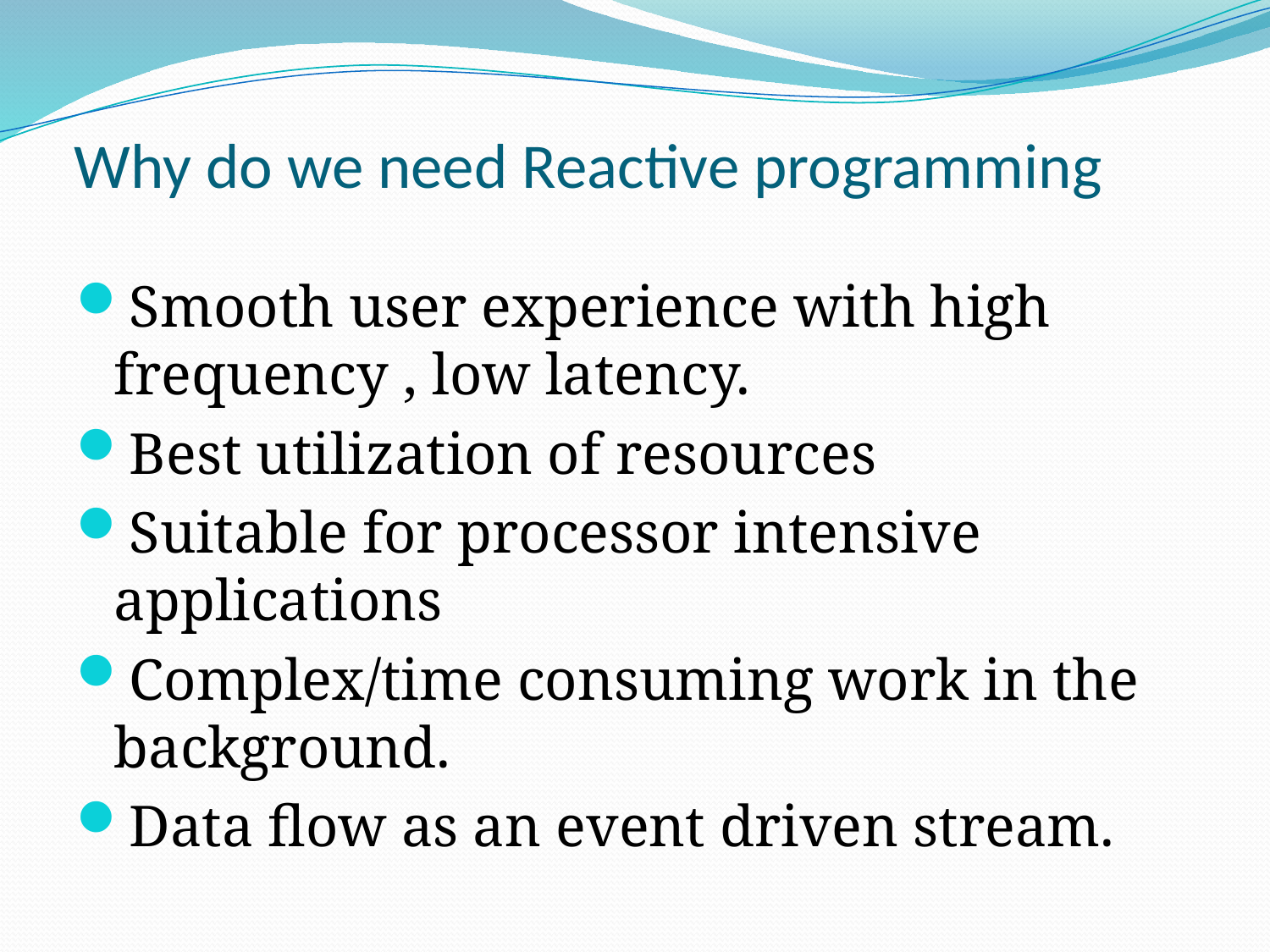

Why do we need Reactive programming
Smooth user experience with high frequency , low latency.
Best utilization of resources
Suitable for processor intensive applications
Complex/time consuming work in the background.
Data flow as an event driven stream.